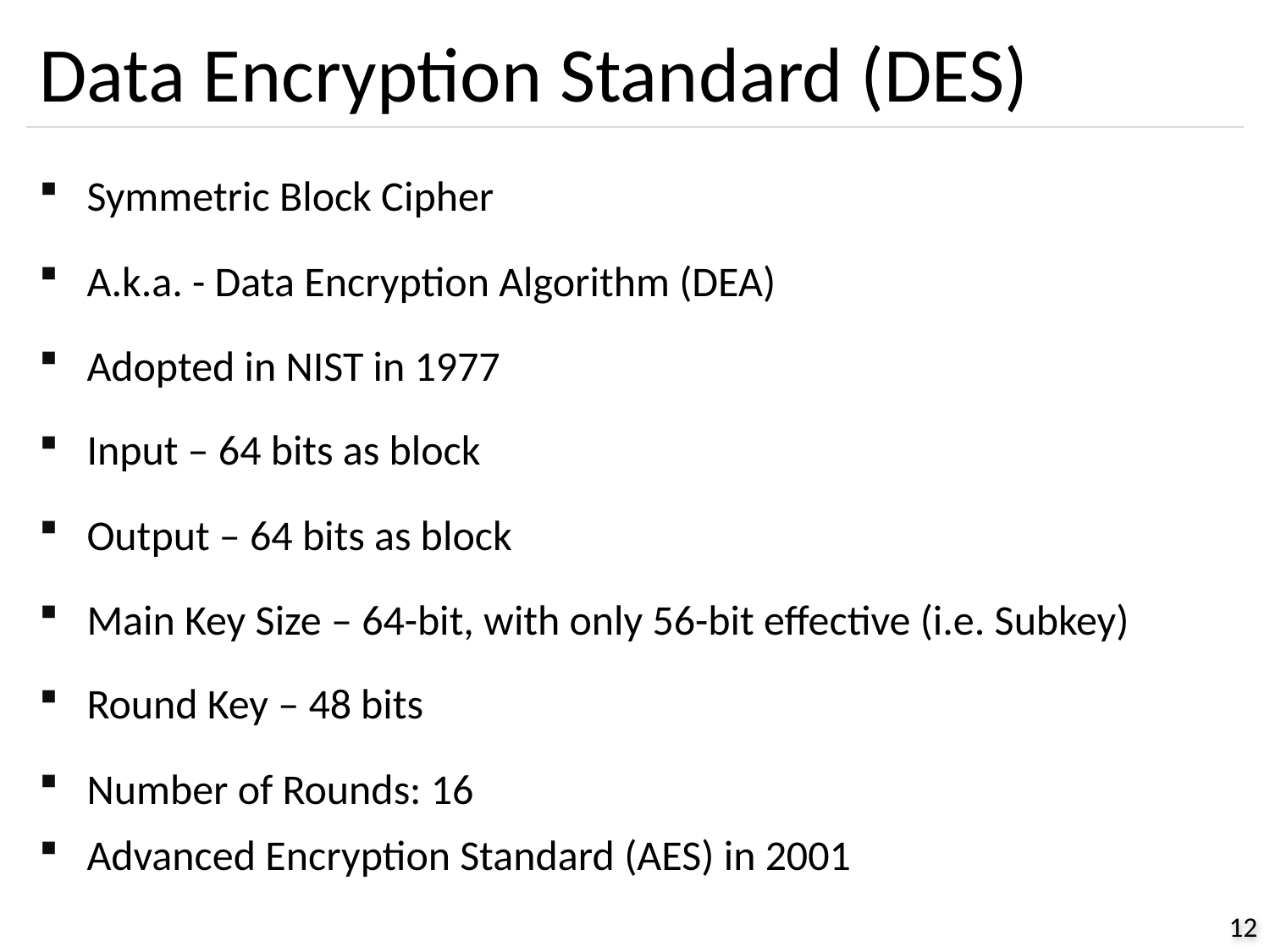

# Data Encryption Standard (DES)
Symmetric Block Cipher
A.k.a. - Data Encryption Algorithm (DEA)
Adopted in NIST in 1977
Input – 64 bits as block
Output – 64 bits as block
Main Key Size – 64-bit, with only 56-bit effective (i.e. Subkey)
Round Key – 48 bits
Number of Rounds: 16
Advanced Encryption Standard (AES) in 2001